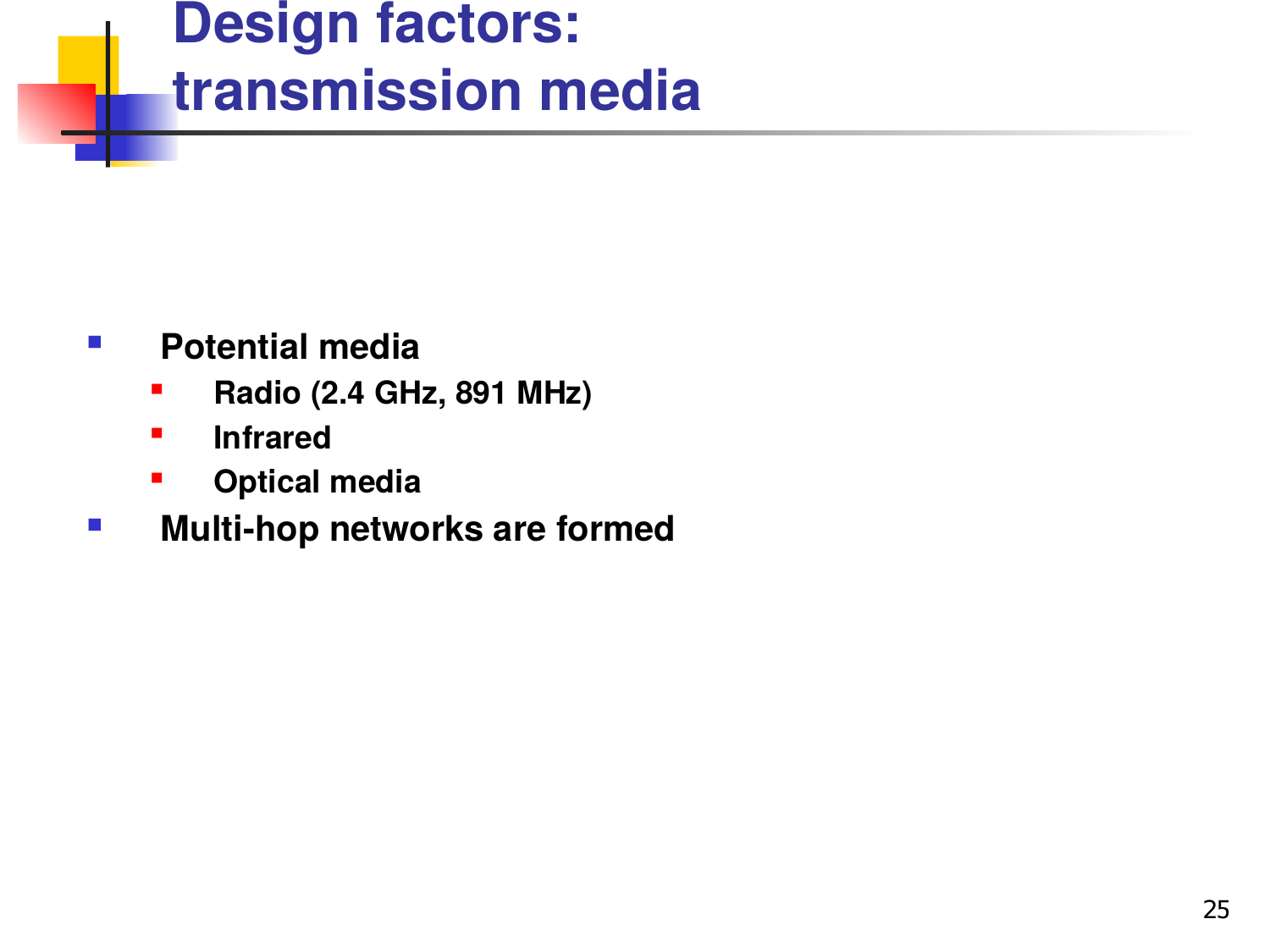

# Design factors: transmission media
Potential media
Radio (2.4 GHz, 891 MHz)
Infrared
Optical media
Multi-hop networks are formed
25